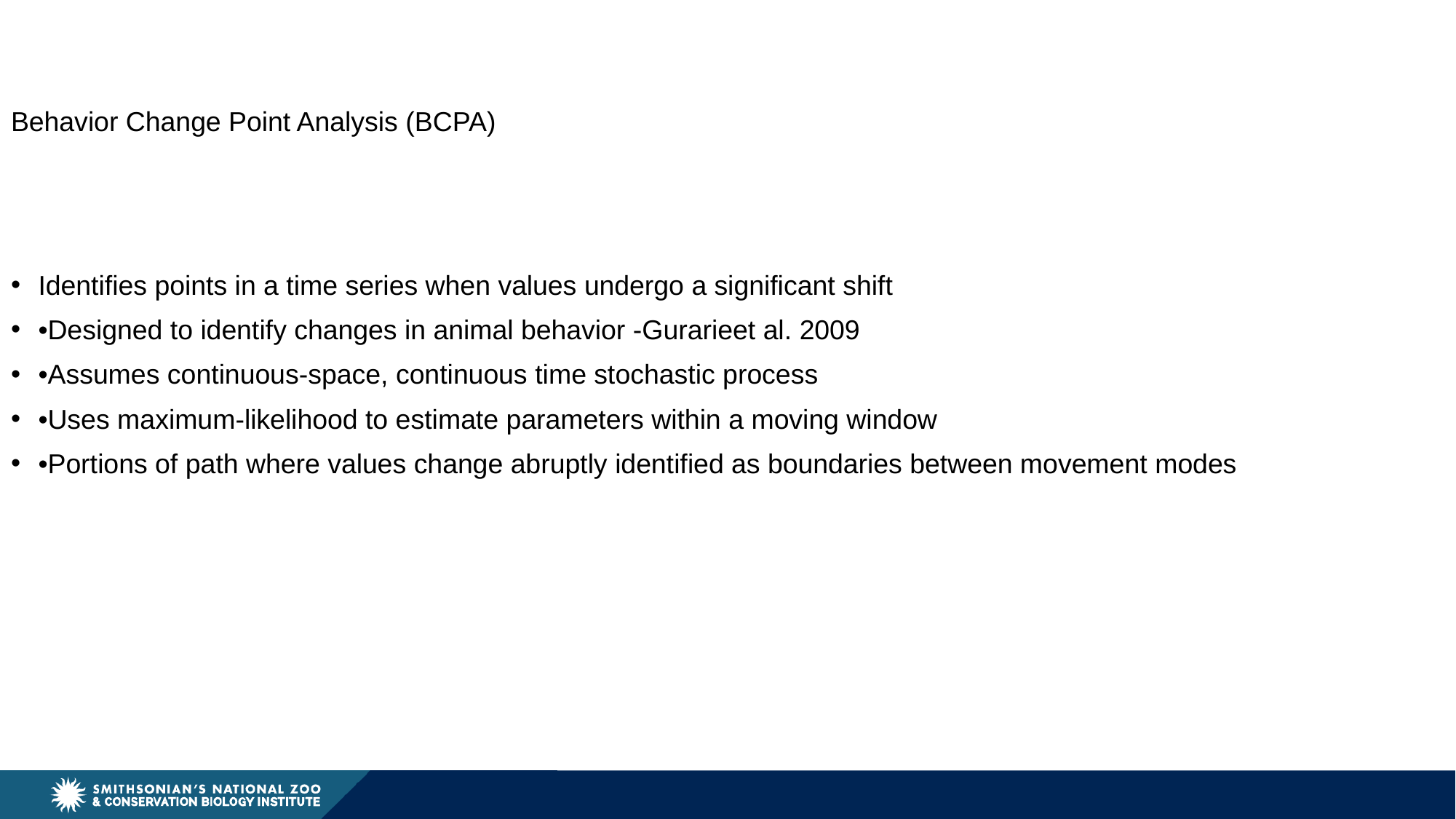

Behavior Change Point Analysis (BCPA)

Identifies points in a time series when values undergo a significant shift
•Designed to identify changes in animal behavior -Gurarieet al. 2009
•Assumes continuous-space, continuous time stochastic process
•Uses maximum-likelihood to estimate parameters within a moving window
•Portions of path where values change abruptly identified as boundaries between movement modes